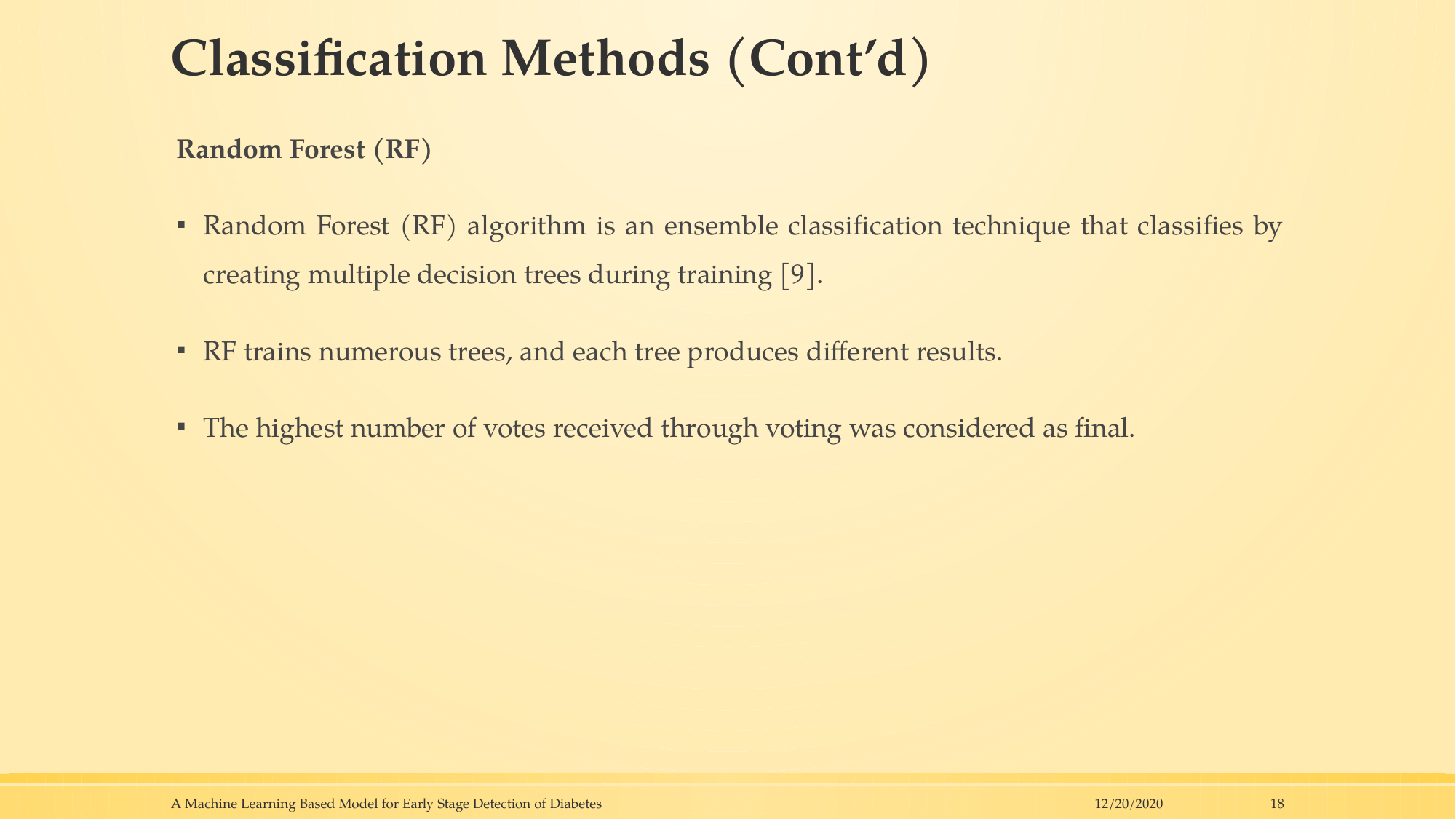

# Classification Methods (Cont’d)
Random Forest (RF)
Random Forest (RF) algorithm is an ensemble classification technique that classifies by creating multiple decision trees during training [9].
RF trains numerous trees, and each tree produces different results.
The highest number of votes received through voting was considered as final.

A Machine Learning Based Model for Early Stage Detection of Diabetes
12/20/2020
18